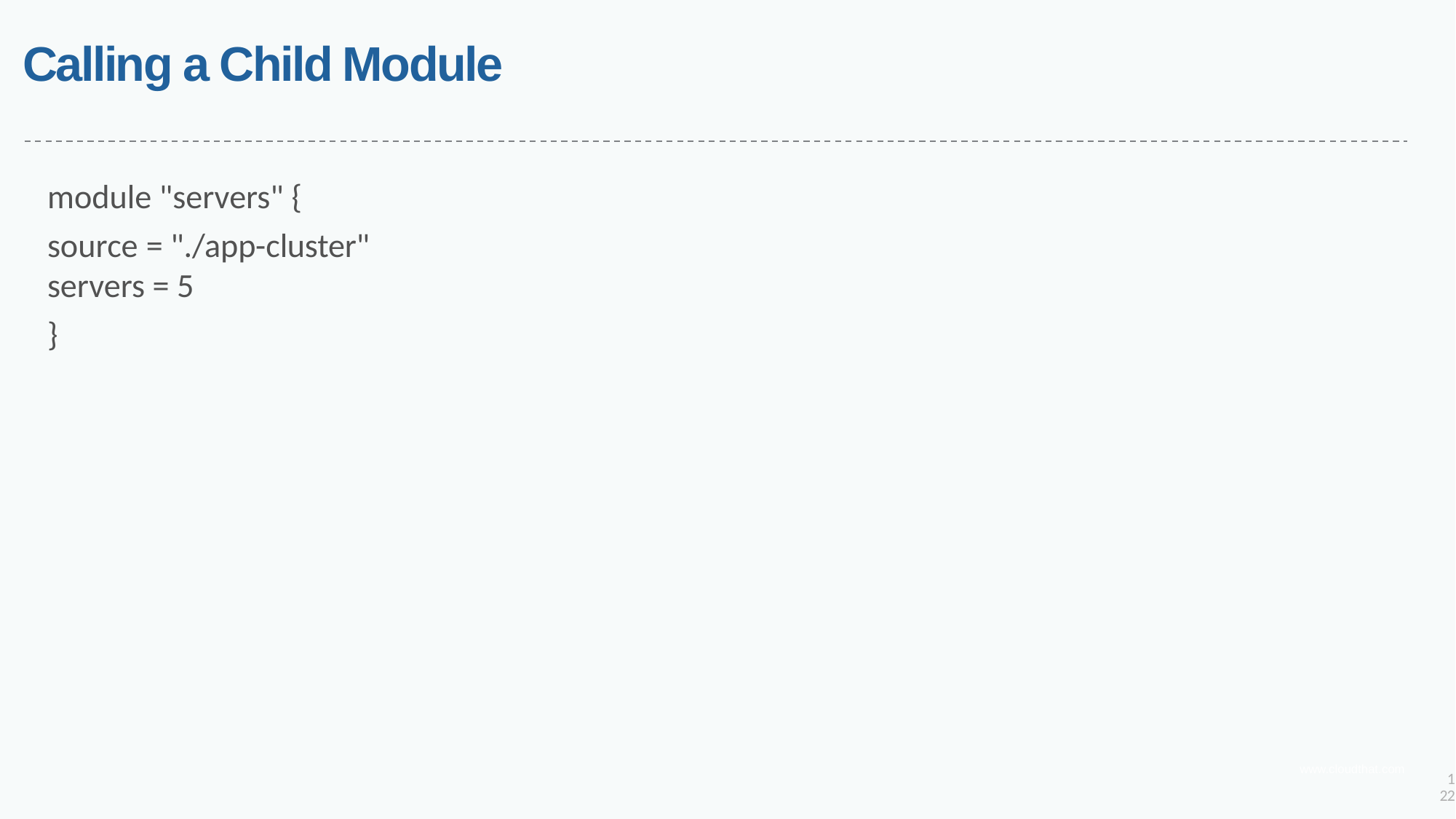

# Calling a Child Module
module "servers" {
source = "./app-cluster"
servers = 5
}
122